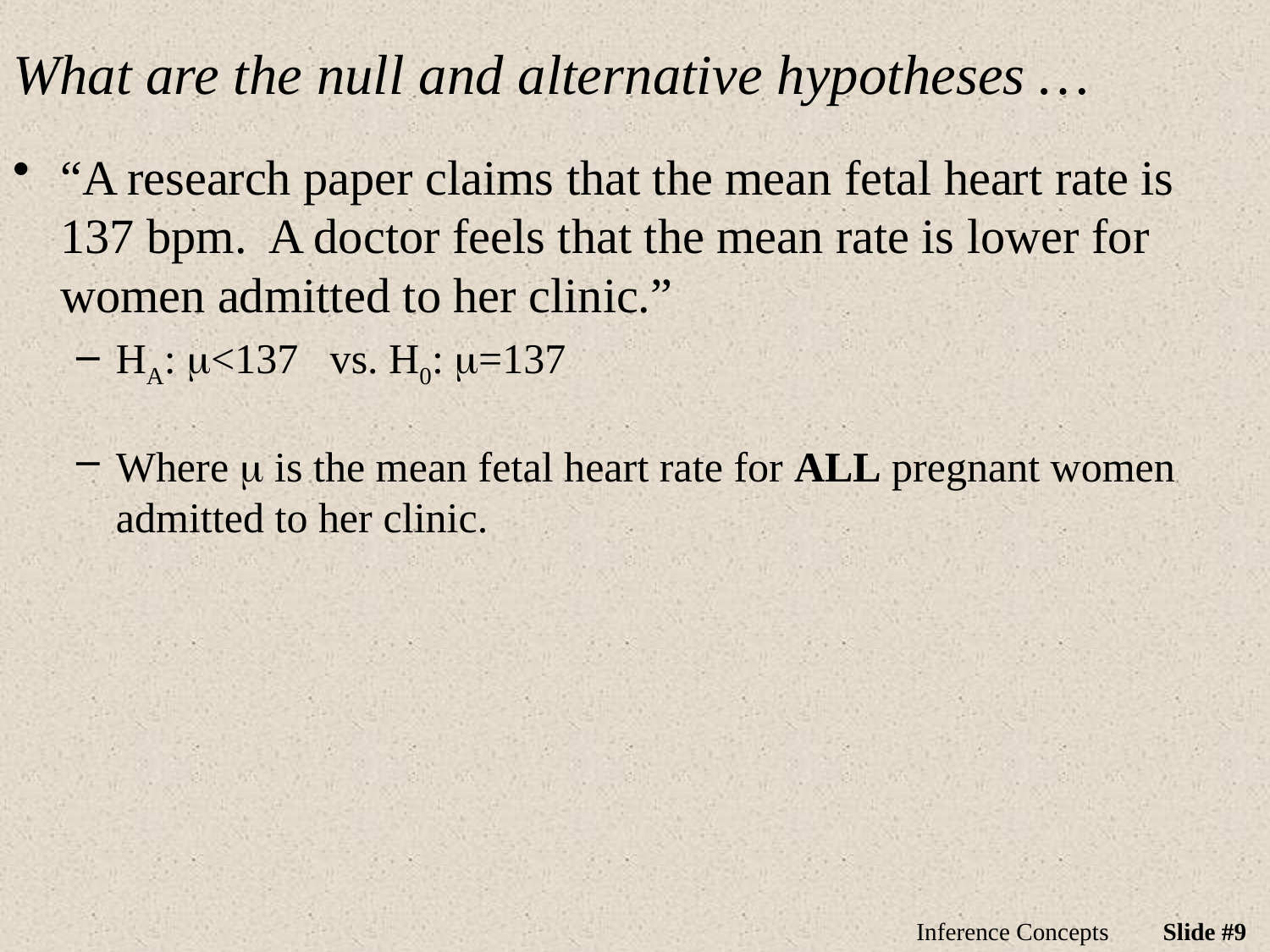

What are the null and alternative hypotheses …

“A research paper claims that the mean fetal heart rate is 137 bpm.  A doctor feels that the mean rate is lower for women admitted to her clinic.”
HA: μ<137   vs. H0: μ=137
Where μ is the mean fetal heart rate for ALL pregnant women admitted to her clinic.
Inference Concepts
Slide #9